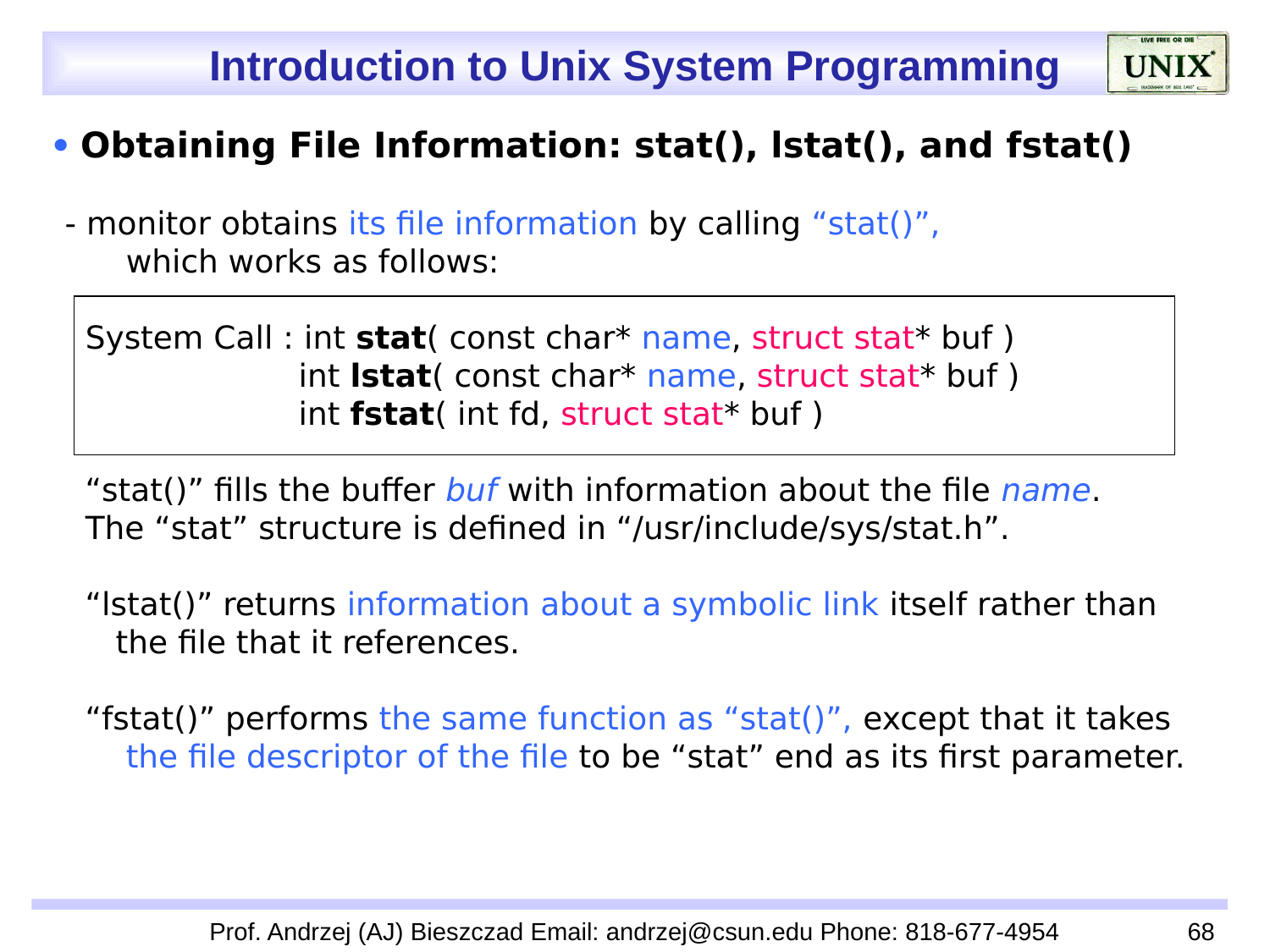

• Obtaining File Information: stat(), lstat(), and fstat()

 - monitor obtains its file information by calling “stat()”,
       which works as follows:

   System Call : int stat( const char* name, struct stat* buf )
                        int lstat( const char* name, struct stat* buf )
                        int fstat( int fd, struct stat* buf )

   “stat()” fills the buffer buf with information about the file name.
   The “stat” structure is defined in “/usr/include/sys/stat.h”.

   “lstat()” returns information about a symbolic link itself rather than
      the file that it references.

   “fstat()” performs the same function as “stat()”, except that it takes
       the file descriptor of the file to be “stat” end as its first parameter.

Prof. Andrzej (AJ) Bieszczad Email: andrzej@csun.edu Phone: 818-677-4954
68